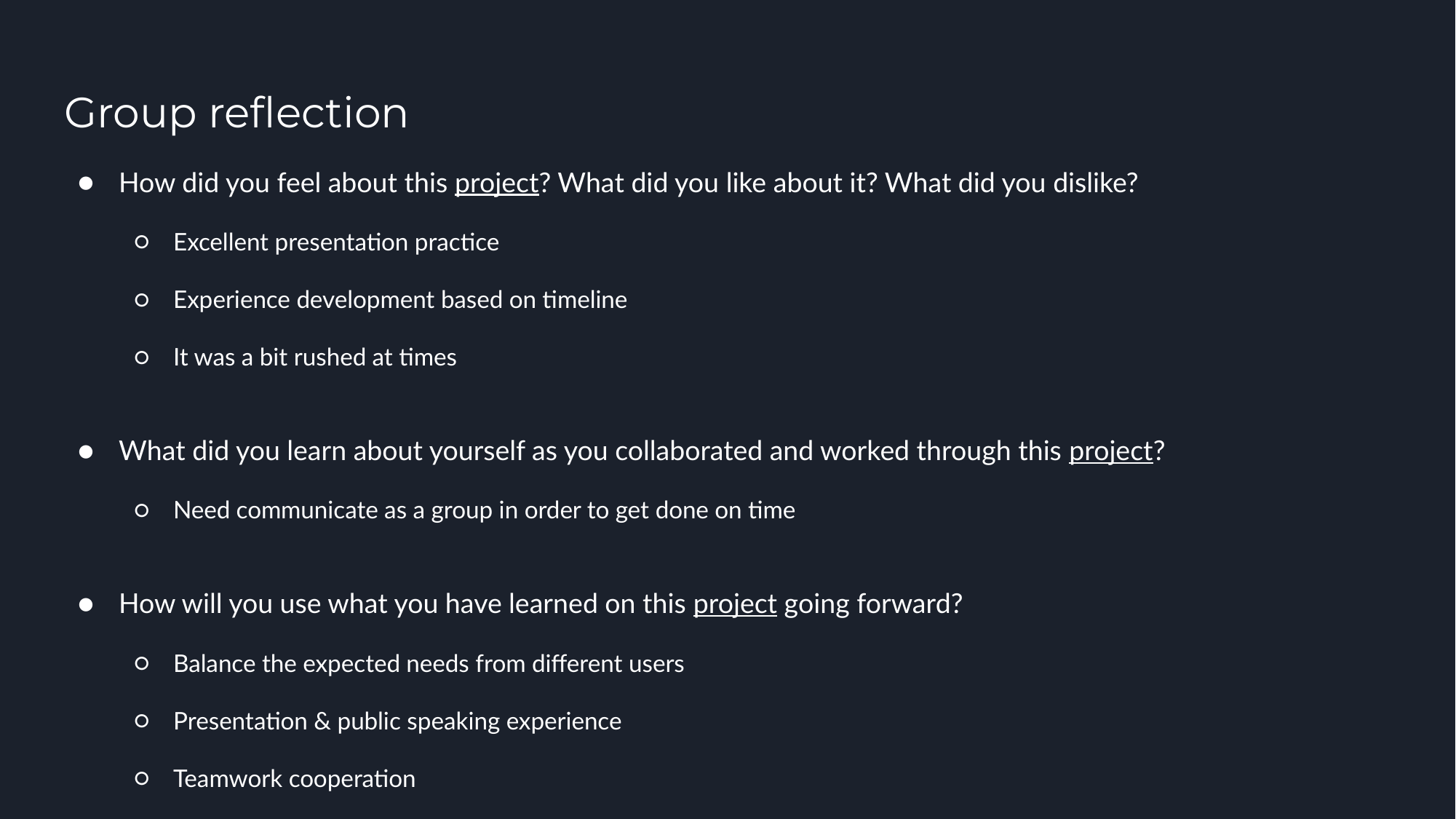

# Group reflection
How did you feel about this project? What did you like about it? What did you dislike?
Excellent presentation practice
Experience development based on timeline
It was a bit rushed at times

What did you learn about yourself as you collaborated and worked through this project?
Need communicate as a group in order to get done on time

How will you use what you have learned on this project going forward?
Balance the expected needs from different users
Presentation & public speaking experience
Teamwork cooperation